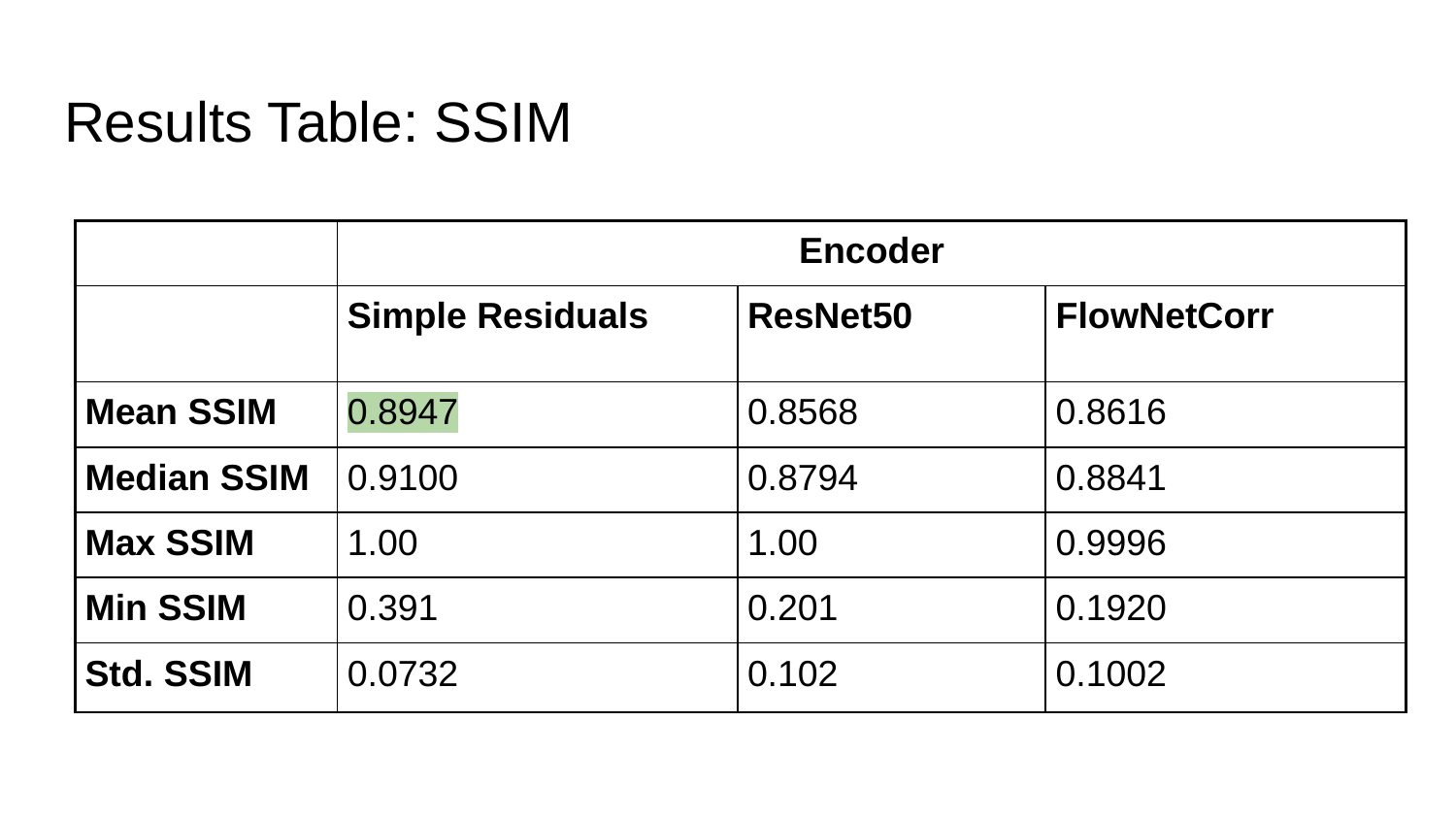

# Results Table: SSIM
|  | Encoder |  |  |
| --- | --- | --- | --- |
|  | Simple Residuals | ResNet50 | FlowNetCorr |
| Mean SSIM | 0.8947 | 0.8568 | 0.8616 |
| Median SSIM | 0.9100 | 0.8794 | 0.8841 |
| Max SSIM | 1.00 | 1.00 | 0.9996 |
| Min SSIM | 0.391 | 0.201 | 0.1920 |
| Std. SSIM | 0.0732 | 0.102 | 0.1002 |